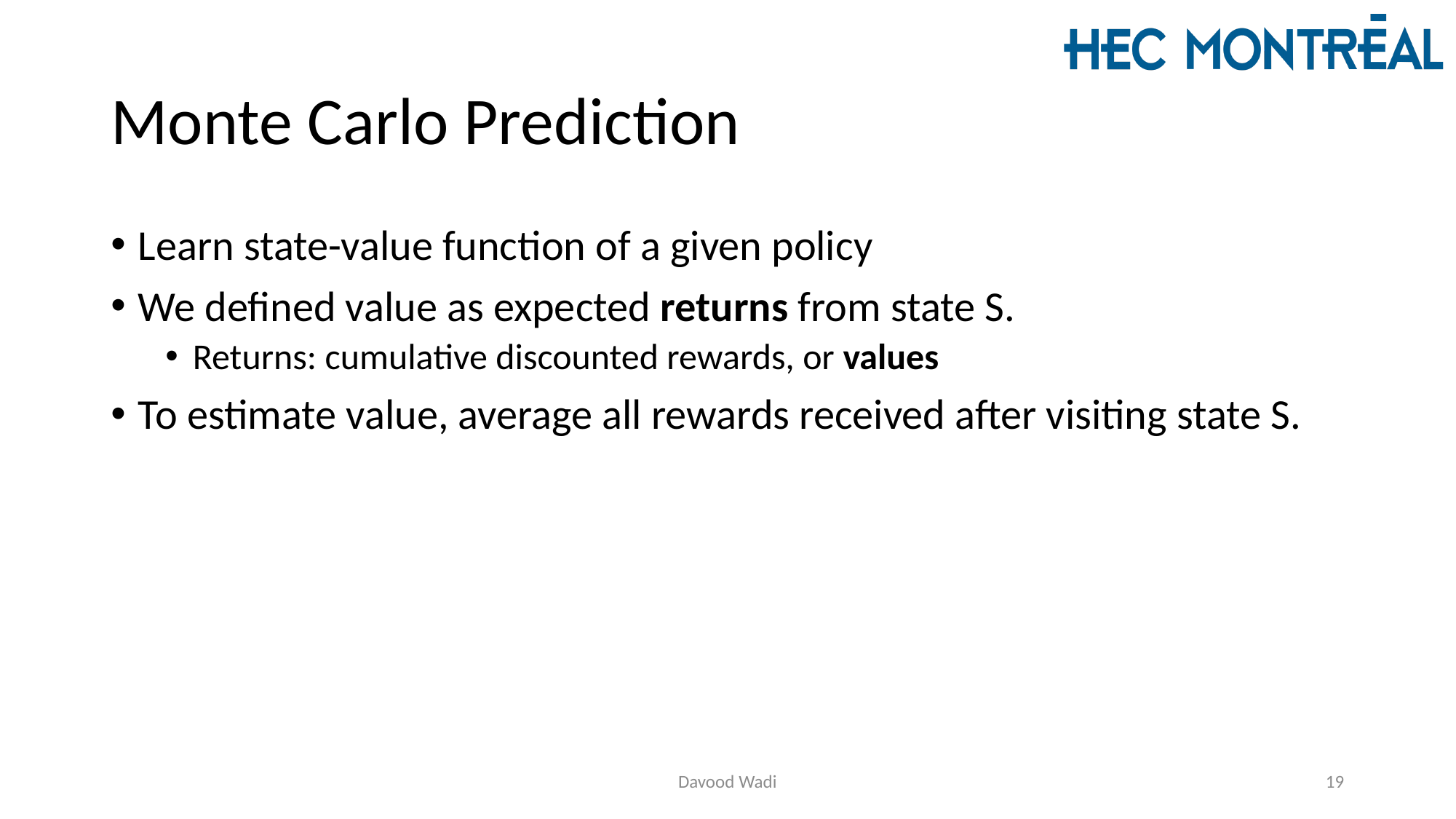

# Monte Carlo Prediction
Learn state-value function of a given policy
We defined value as expected returns from state S.
Returns: cumulative discounted rewards, or values
To estimate value, average all rewards received after visiting state S.

Davood Wadi
19